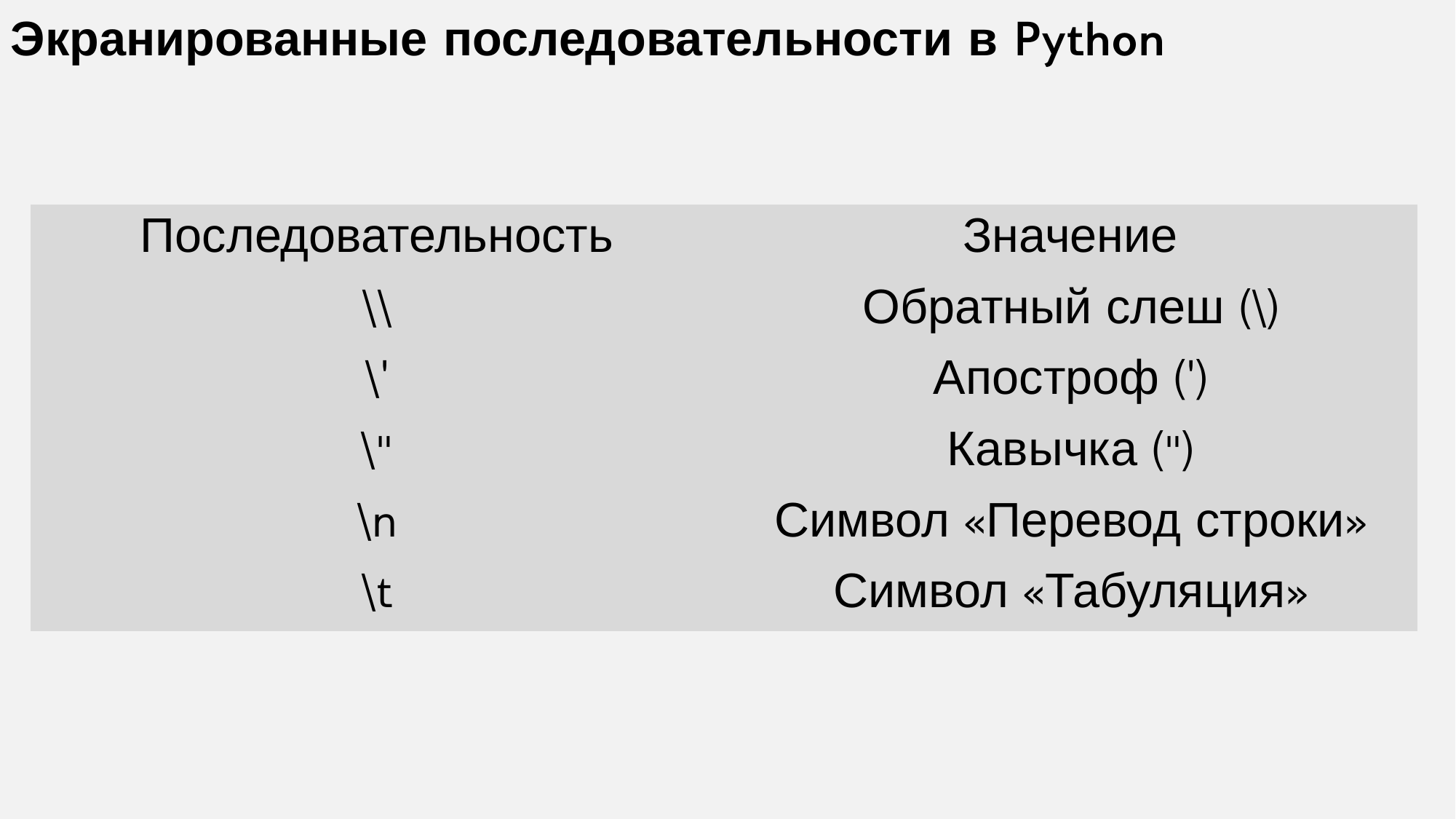

Экранированные последовательности в Python
| Последовательность | Значение |
| --- | --- |
| \\ | Обратный слеш (\) |
| \' | Апостроф (') |
| \" | Кавычка (") |
| \n | Символ «Перевод строки» |
| \t | Символ «Табуляция» |